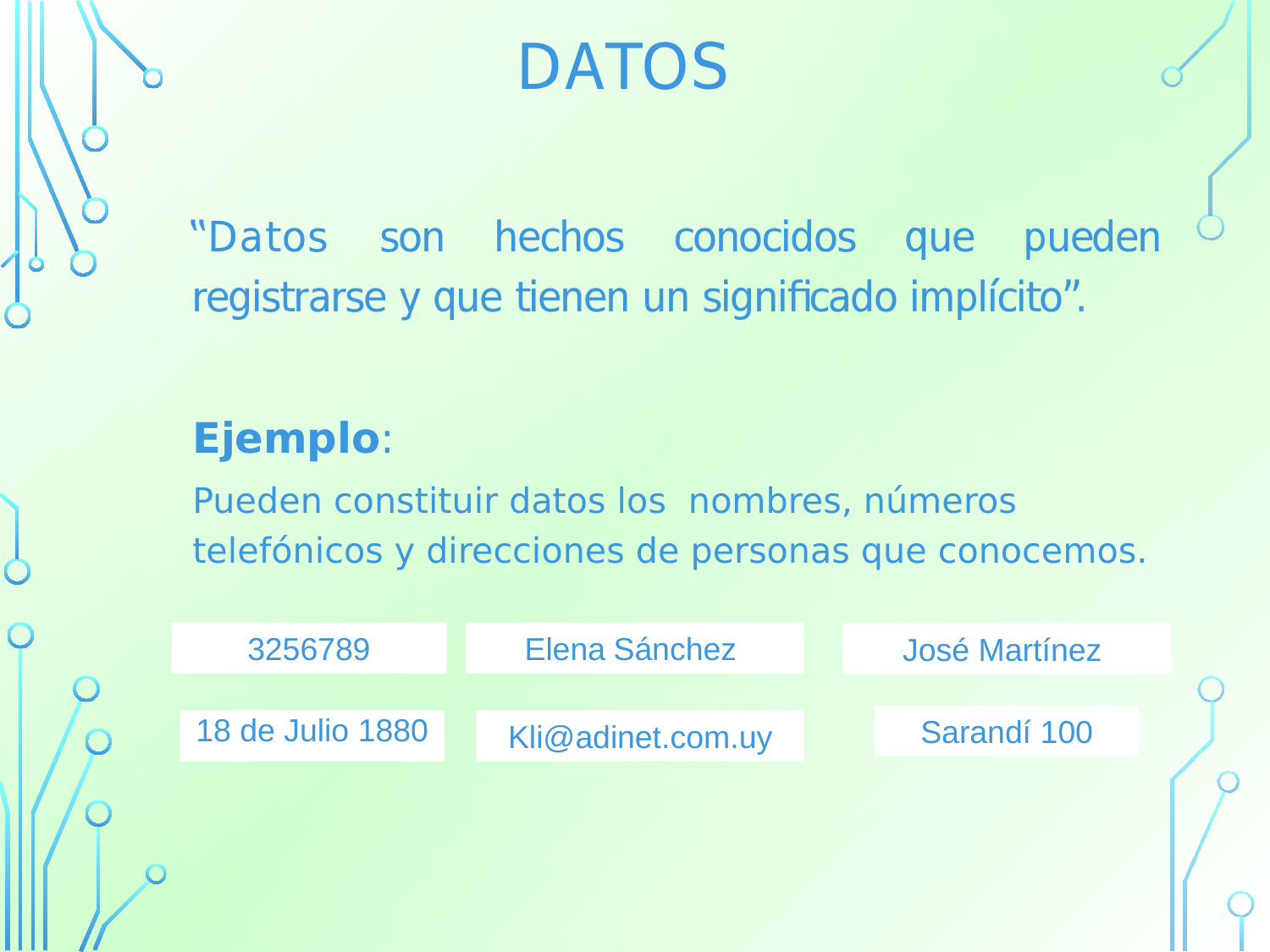

# Datos

“Datos son hechos conocidos que pueden registrarse y que tienen un significado implícito”.

Ejemplo:
Pueden constituir datos los  nombres, números telefónicos y direcciones de personas que conocemos.

3256789

Elena Sánchez

José Martínez

Sarandí 100

18 de Julio 1880

Kli@adinet.com.uy